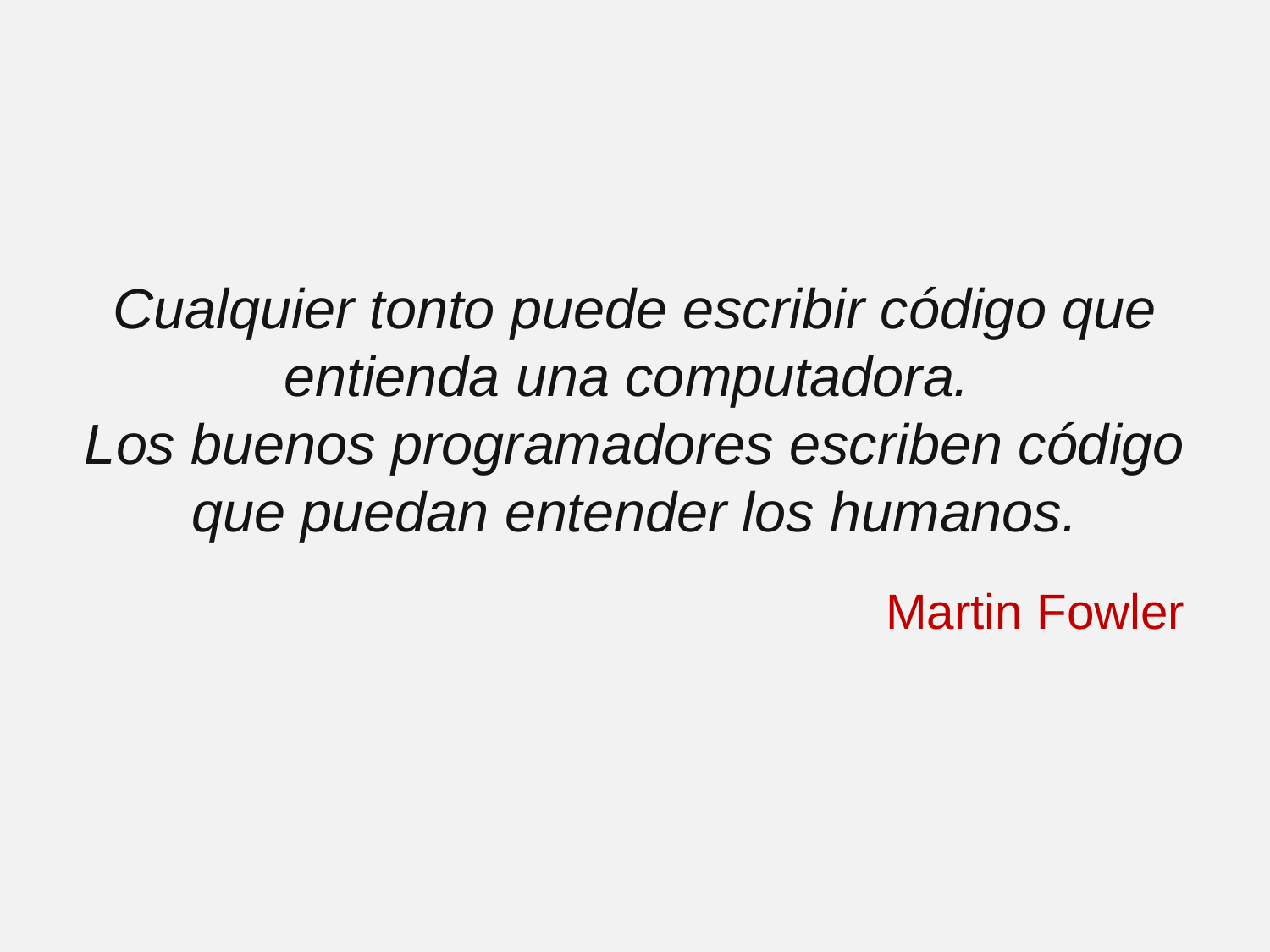

Cualquier tonto puede escribir código que entienda una computadora.
Los buenos programadores escriben código que puedan entender los humanos.
Martin Fowler